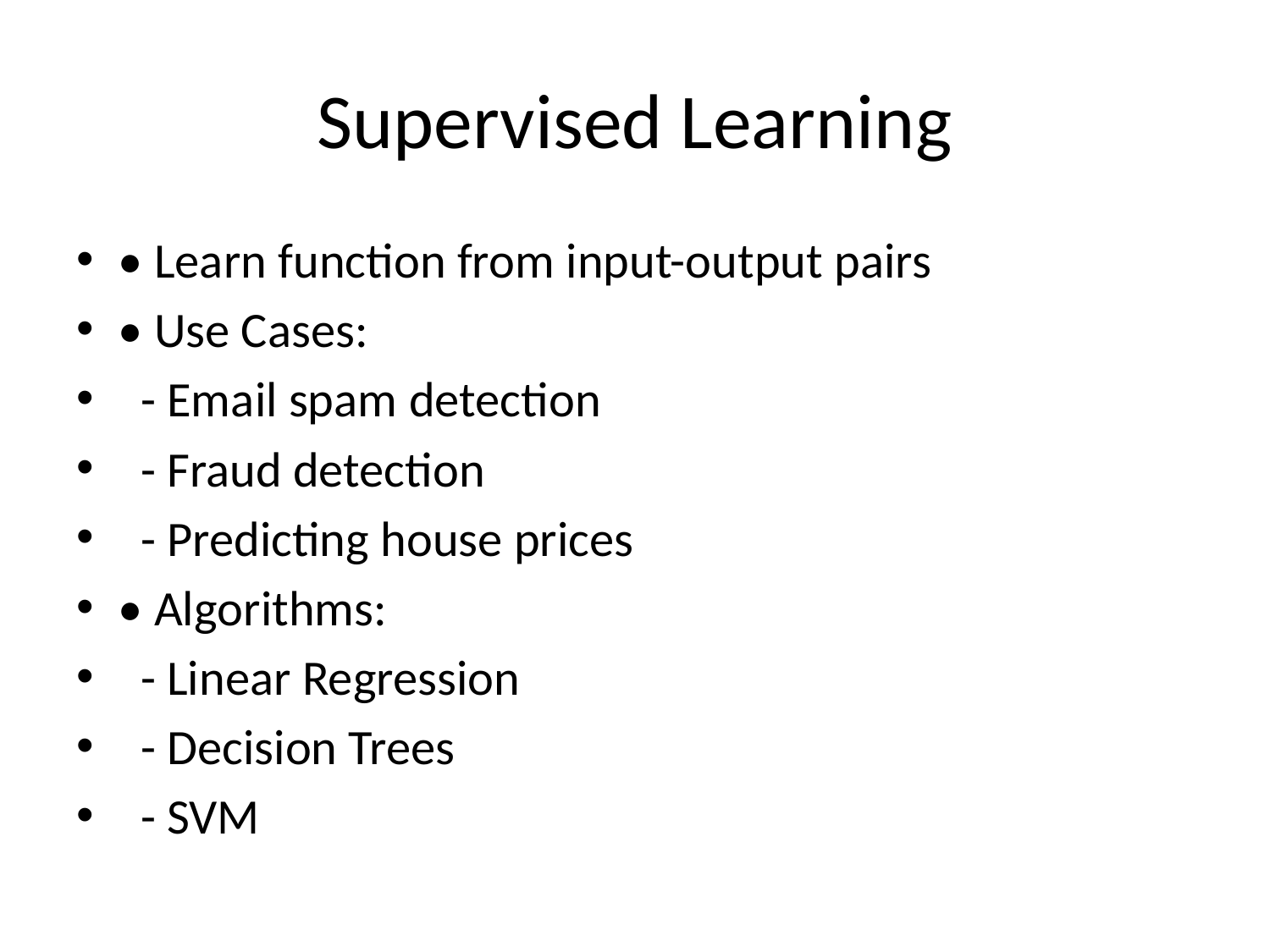

# Supervised Learning
• Learn function from input-output pairs
• Use Cases:
  - Email spam detection
  - Fraud detection
  - Predicting house prices
• Algorithms:
  - Linear Regression
  - Decision Trees
  - SVM